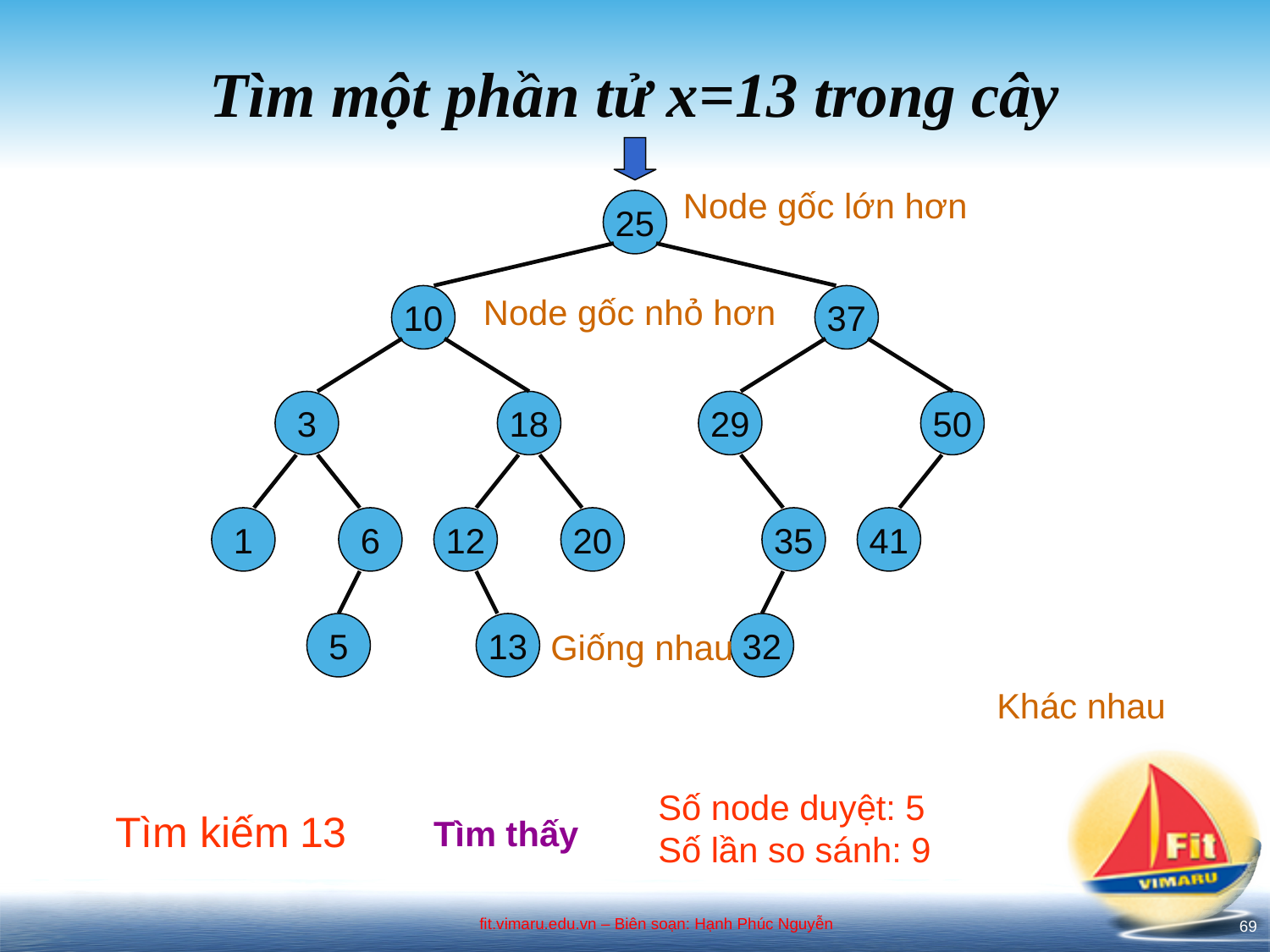

# Tìm một phần tử x=13 trong cây

Node gốc lớn hơn
25

Node gốc nhỏ hơn
10
37

3
18
29
50

1
6
12
20
35
41

5
13
32
Giống nhau
Khác nhau
Số node duyệt: 5
Số lần so sánh: 9
Tìm kiếm
13
Tìm thấy
69